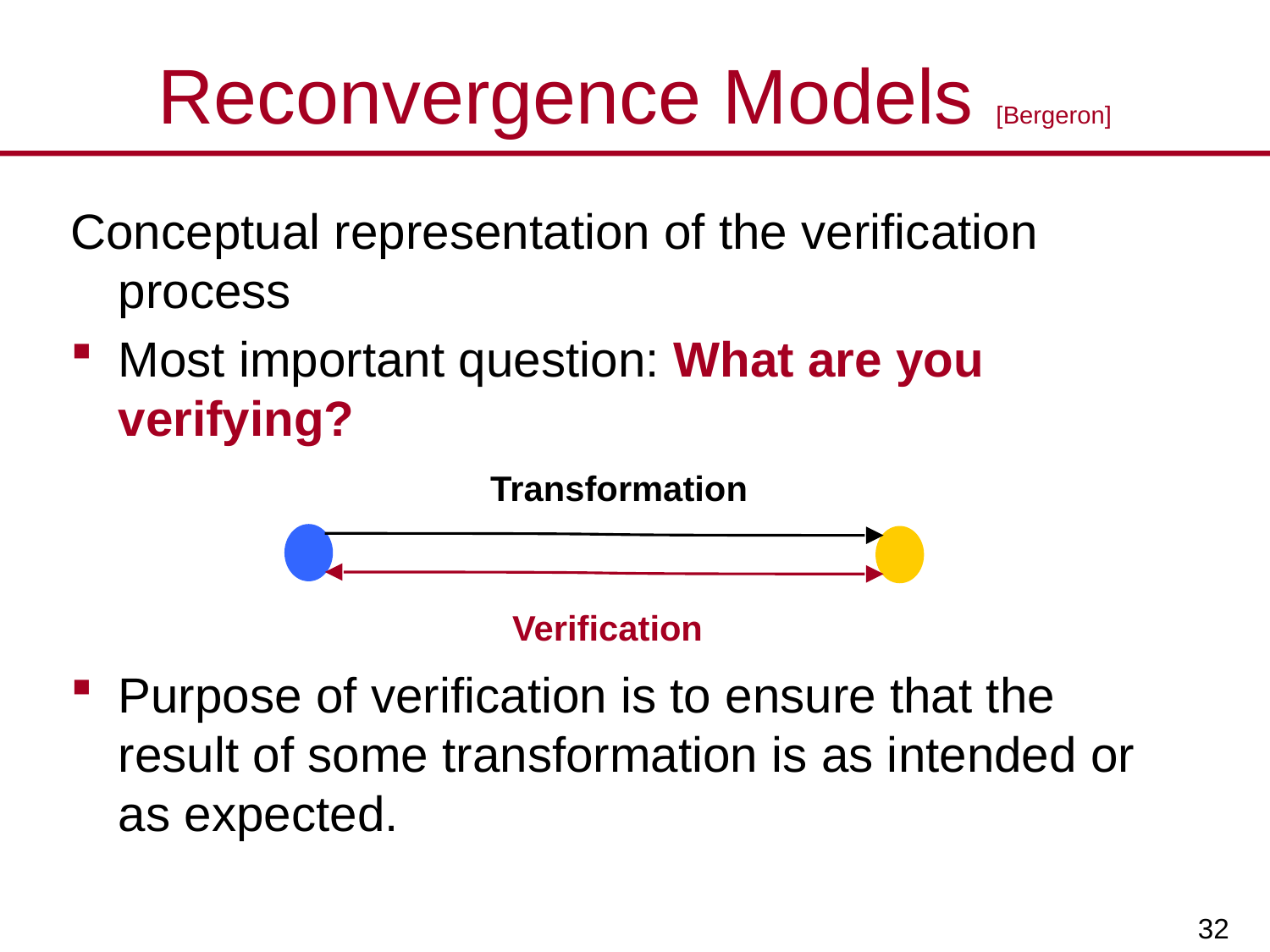

# Reconvergence Models [Bergeron]
Conceptual representation of the verification process
Most important question: What are you verifying?

Purpose of verification is to ensure that the result of some transformation is as intended or as expected.
Transformation

Verification